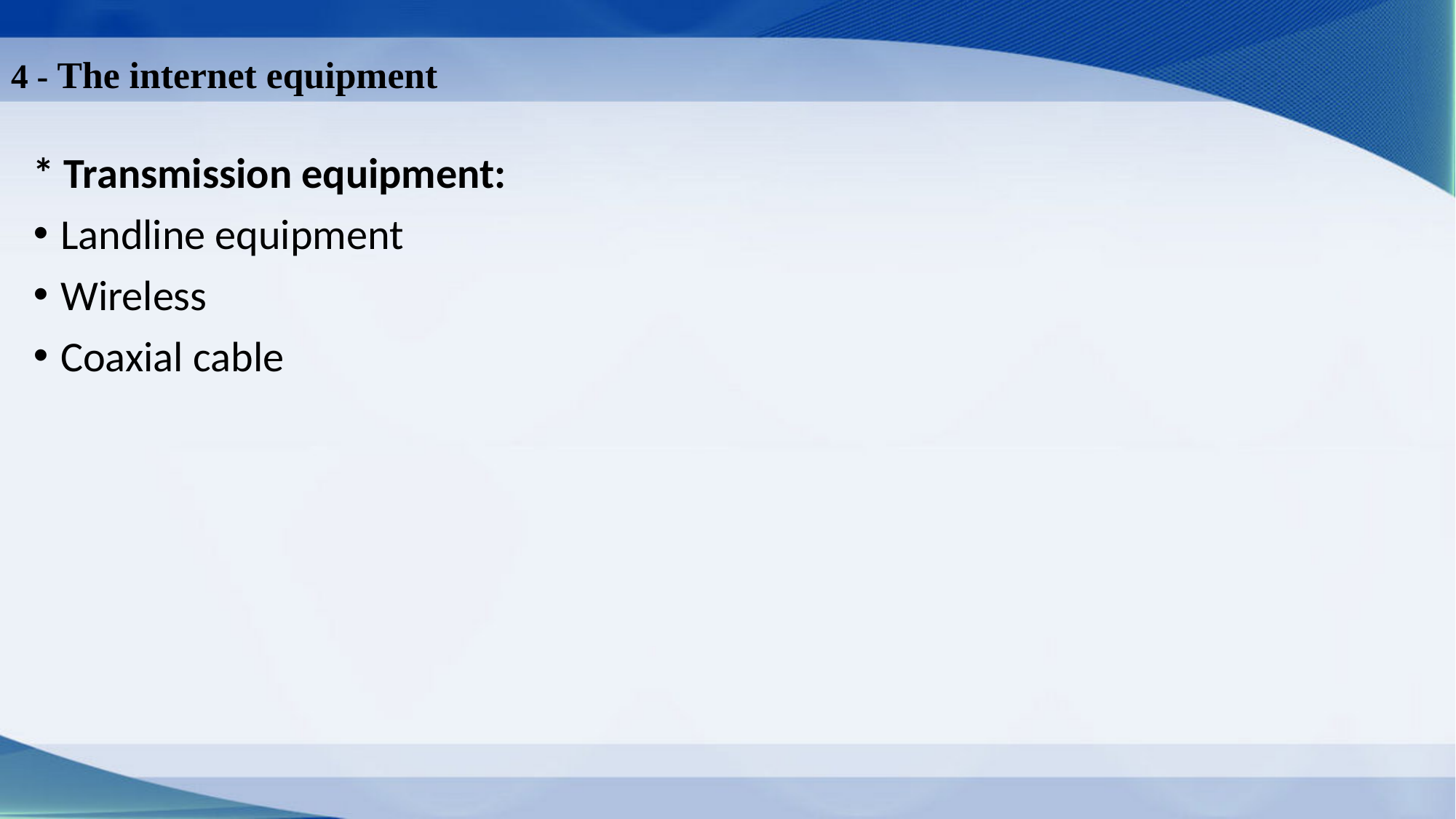

# 4 - The internet equipment
* Transmission equipment:
Landline equipment
Wireless
Coaxial cable